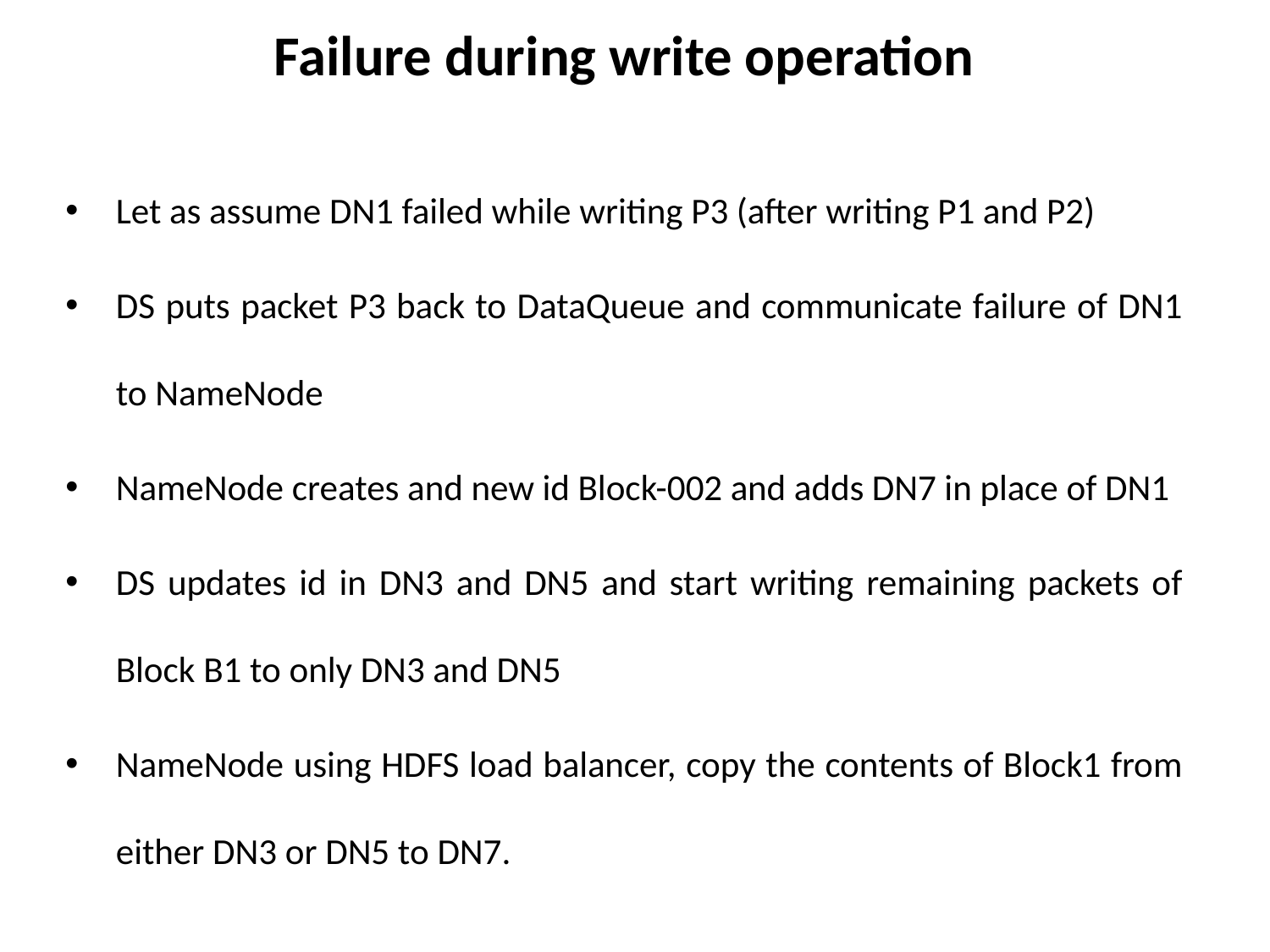

# Failure during write operation
Let as assume DN1 failed while writing P3 (after writing P1 and P2)
DS puts packet P3 back to DataQueue and communicate failure of DN1 to NameNode
NameNode creates and new id Block-002 and adds DN7 in place of DN1
DS updates id in DN3 and DN5 and start writing remaining packets of Block B1 to only DN3 and DN5
NameNode using HDFS load balancer, copy the contents of Block1 from either DN3 or DN5 to DN7.